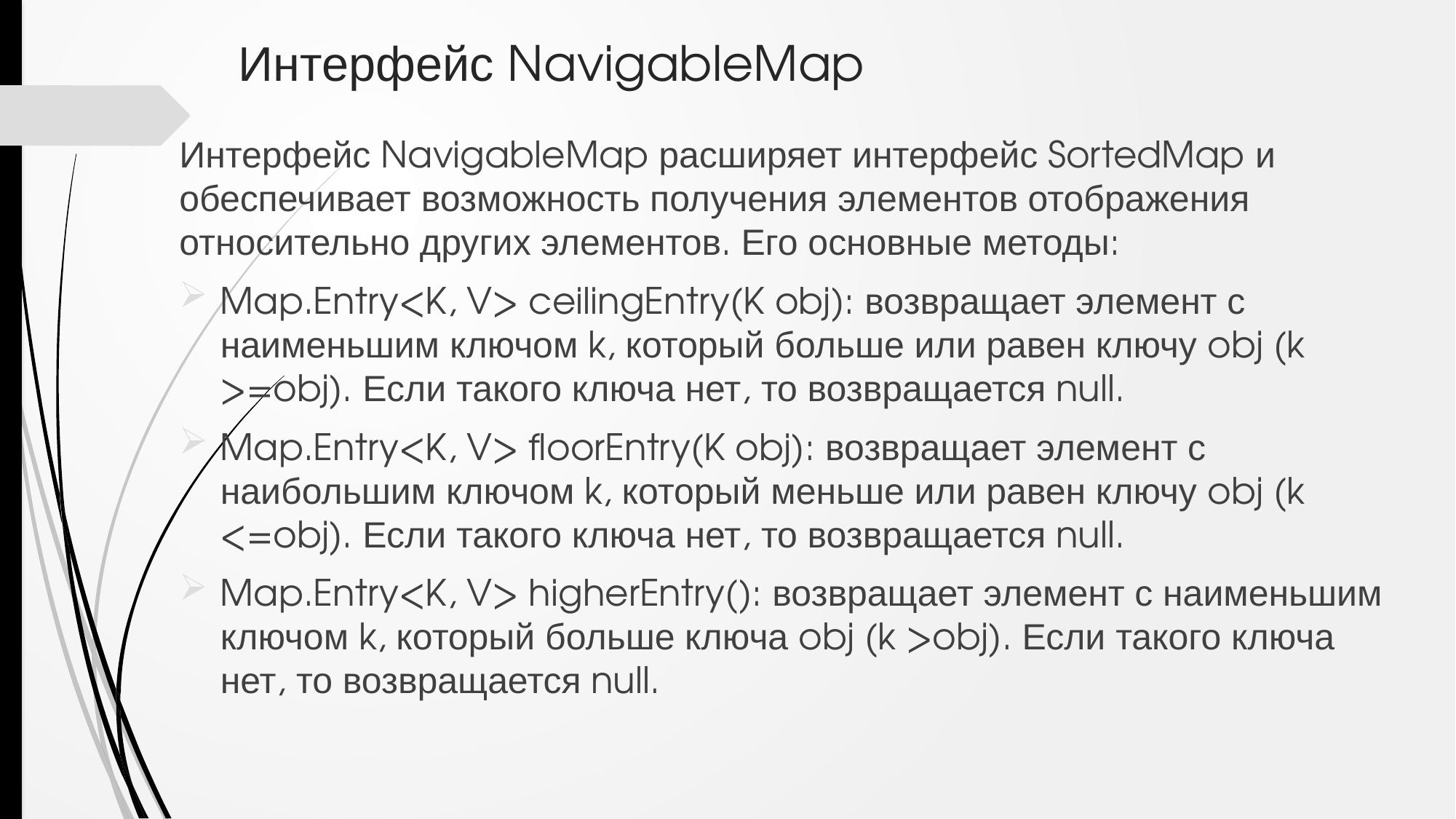

# Интерфейс NavigableMap
Интерфейс NavigableMap расширяет интерфейс SortedMap и обеспечивает возможность получения элементов отображения относительно других элементов. Его основные методы:
Map.Entry<K, V> ceilingEntry(K obj): возвращает элемент с наименьшим ключом k, который больше или равен ключу obj (k >=obj). Если такого ключа нет, то возвращается null.
Map.Entry<K, V> floorEntry(K obj): возвращает элемент с наибольшим ключом k, который меньше или равен ключу obj (k <=obj). Если такого ключа нет, то возвращается null.
Map.Entry<K, V> higherEntry(): возвращает элемент с наименьшим ключом k, который больше ключа obj (k >obj). Если такого ключа нет, то возвращается null.